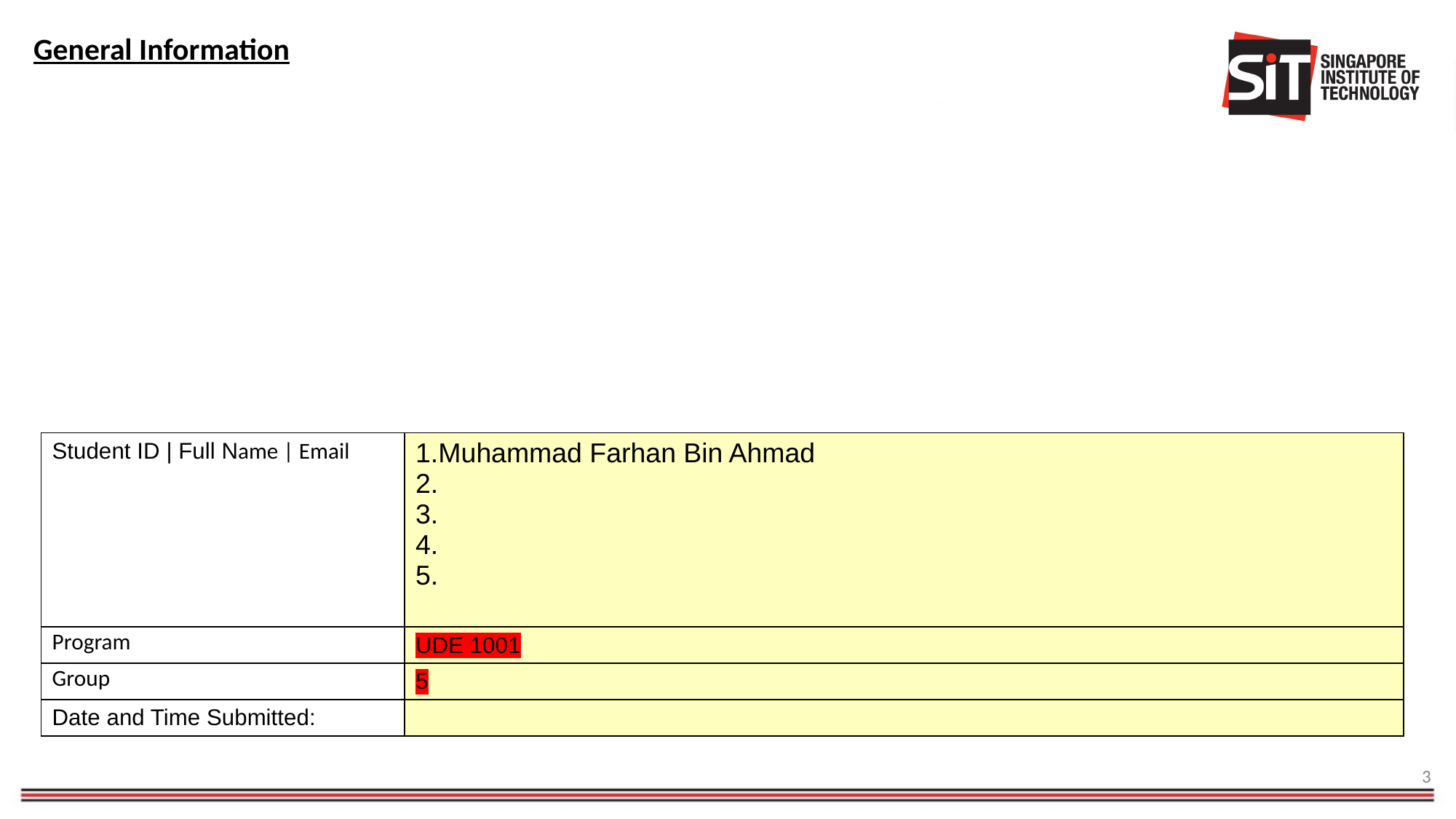

General Information
| Student ID | Full Name | Email | 1.Muhammad Farhan Bin Ahmad 2. 3. 4. 5. |
| --- | --- |
| Program | UDE 1001 |
| Group | 5 |
| Date and Time Submitted: |  |
3